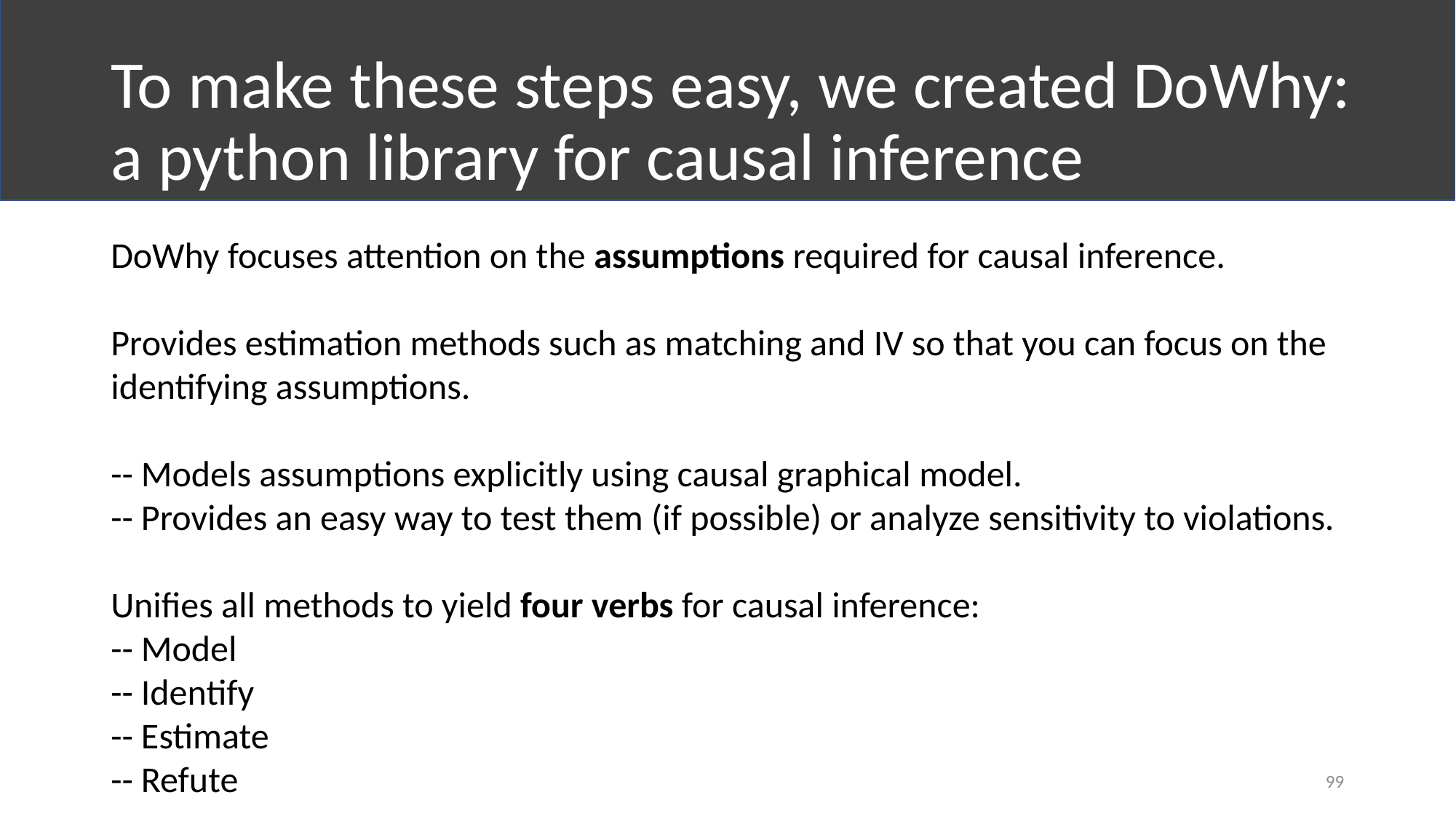

# To make these steps easy, we created DoWhy: a python library for causal inference
DoWhy focuses attention on the assumptions required for causal inference.

Provides estimation methods such as matching and IV so that you can focus on the identifying assumptions.

-- Models assumptions explicitly using causal graphical model.
-- Provides an easy way to test them (if possible) or analyze sensitivity to violations.

Unifies all methods to yield four verbs for causal inference:
-- Model
-- Identify
-- Estimate
-- Refute
99